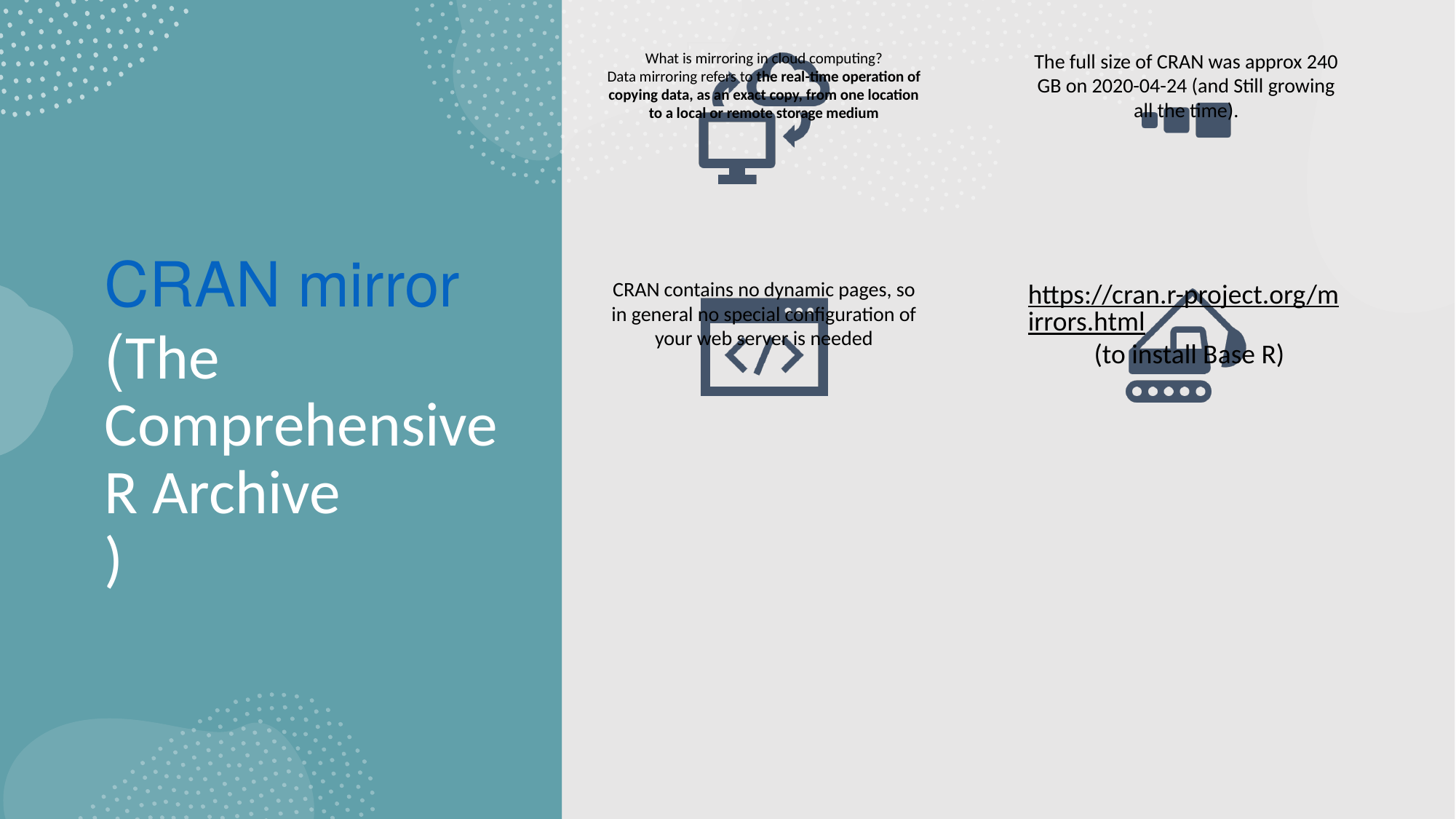

What is mirroring in cloud computing?
Data mirroring refers to the real-time operation of copying data, as an exact copy, from one location to a local or remote storage medium
The full size of CRAN was approx 240 GB on 2020-04-24 (and Still growing all the time).
CRAN contains no dynamic pages, so in general no special configuration of your web server is needed
https://cran.r-project.org/mirrors.html (to install Base R)
# CRAN mirror (The Comprehensive R Archive )